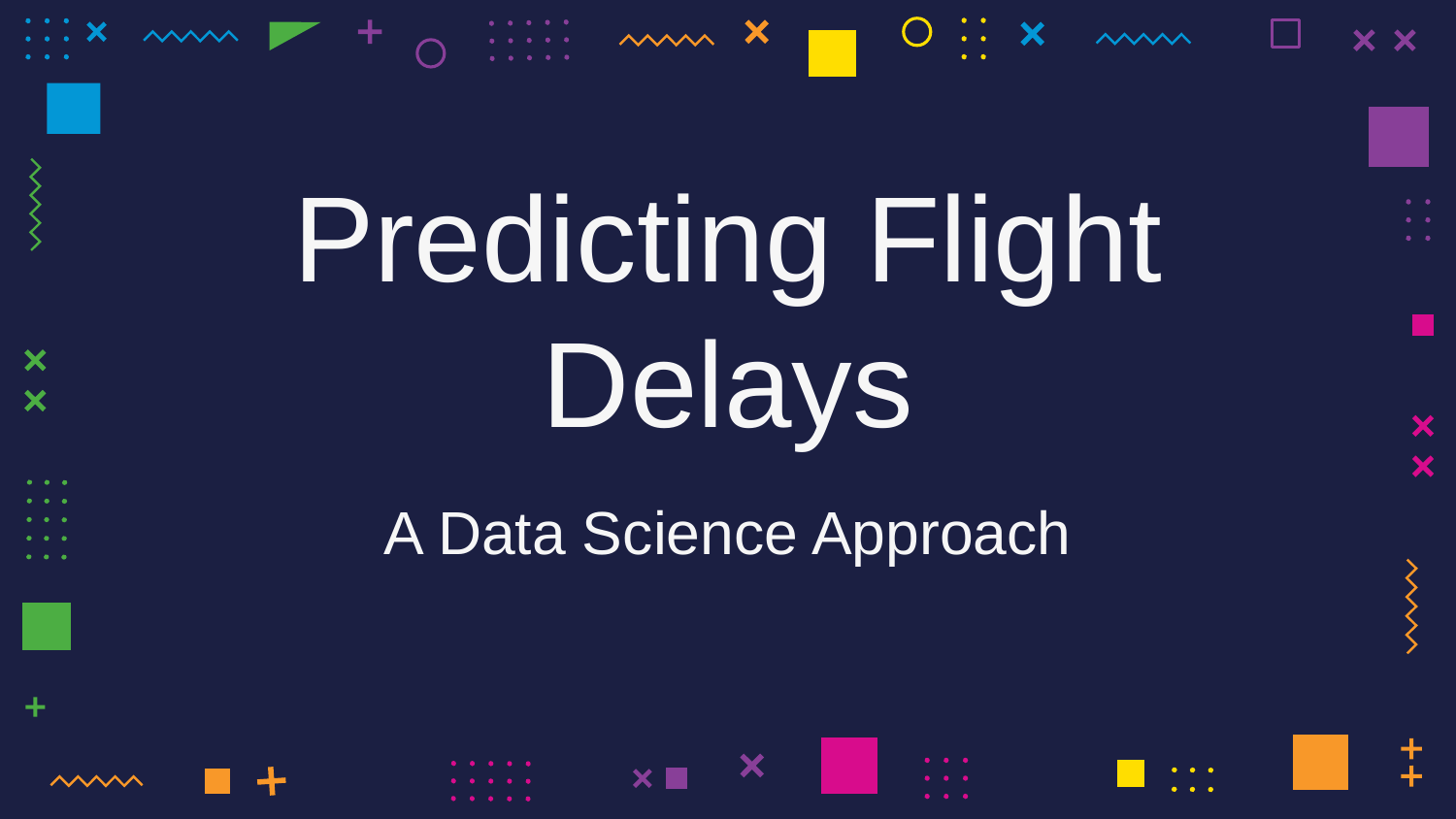

# Predicting Flight Delays
A Data Science Approach